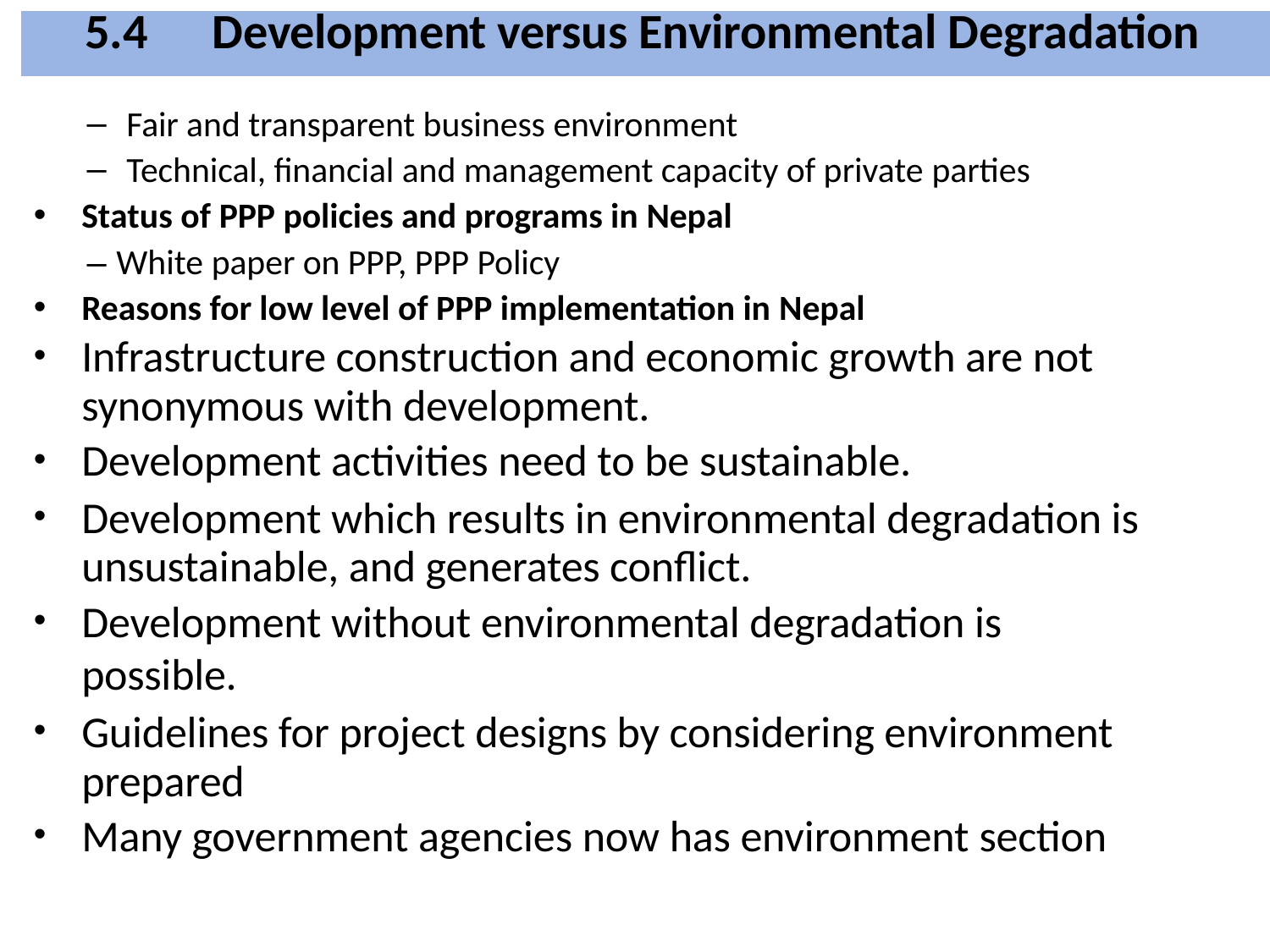

| 5.4 | Development versus Environmental Degradation |
| --- | --- |
Fair and transparent business environment
Technical, financial and management capacity of private parties
Status of PPP policies and programs in Nepal
– White paper on PPP, PPP Policy
Reasons for low level of PPP implementation in Nepal
Infrastructure construction and economic growth are not  synonymous with development.
Development activities need to be sustainable.
Development which results in environmental degradation is  unsustainable, and generates conflict.
Development without environmental degradation is possible.
Guidelines for project designs by considering environment  prepared
Many government agencies now has environment section